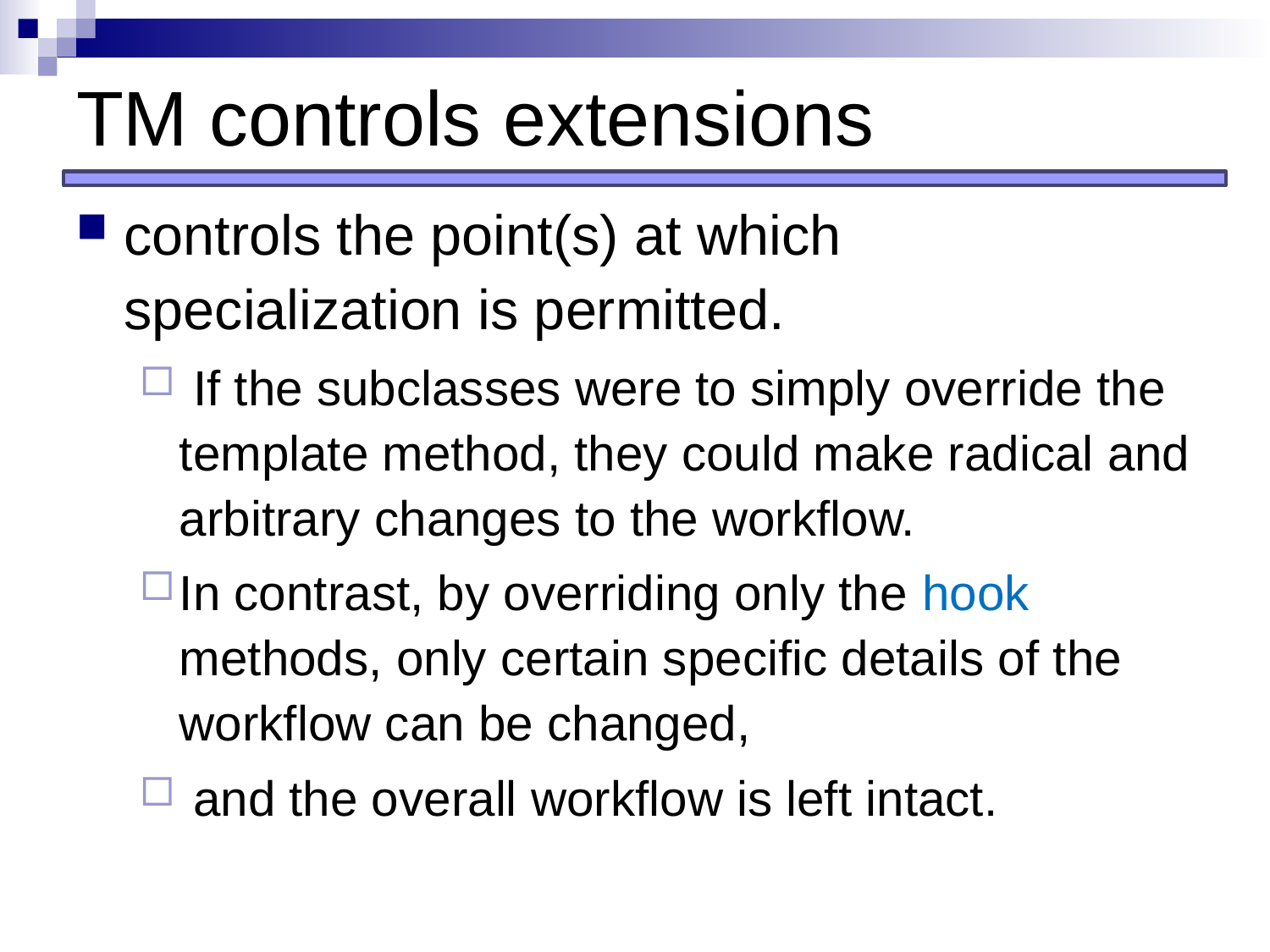

# TM controls extensions
controls the point(s) at which specialization is permitted.
 If the subclasses were to simply override the template method, they could make radical and arbitrary changes to the workflow.
In contrast, by overriding only the hook methods, only certain specific details of the workflow can be changed,
 and the overall workflow is left intact.